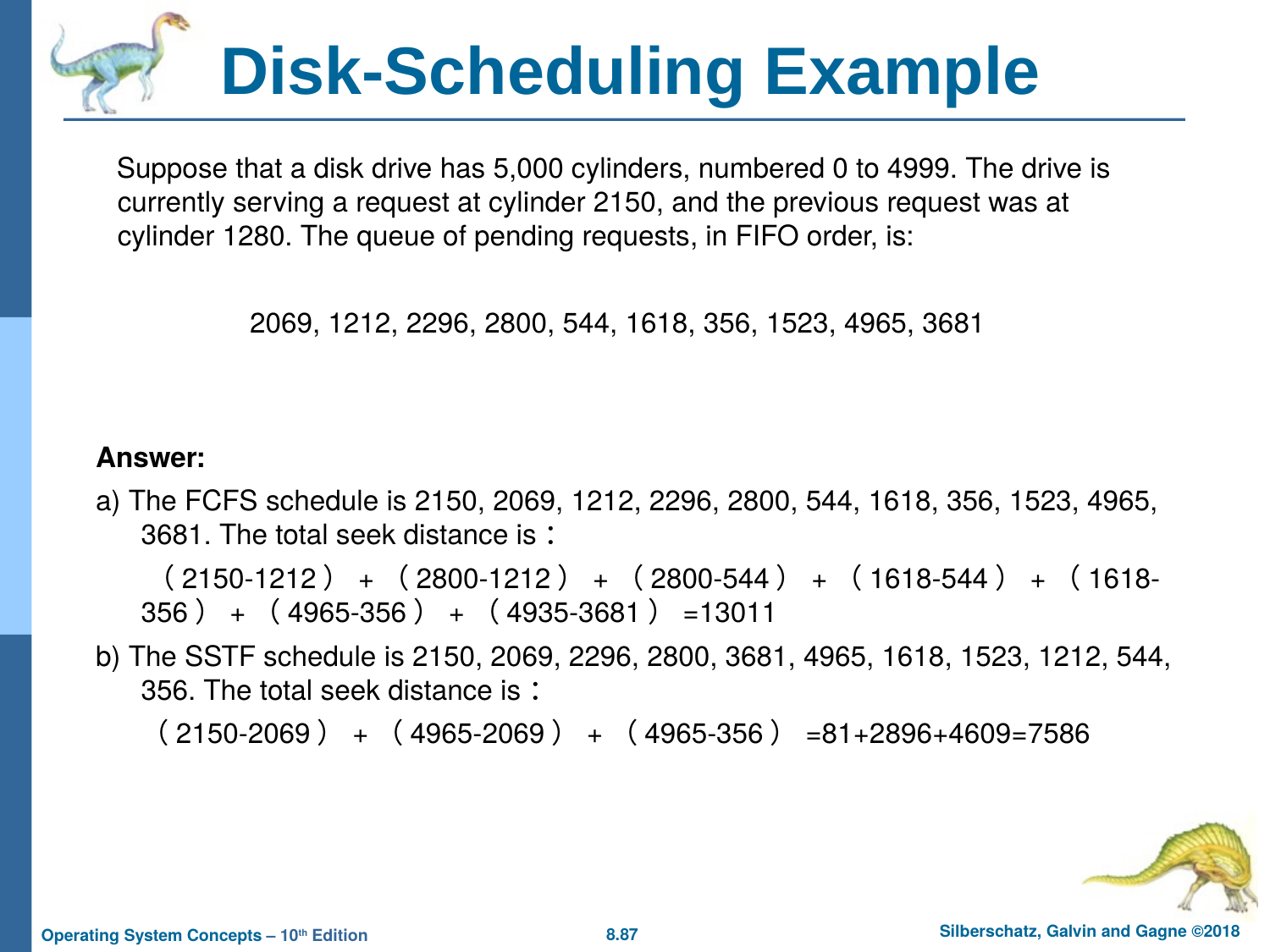

# Disk-Scheduling Example
      Suppose that a disk drive has 5,000 cylinders, numbered 0 to 4999. The drive is currently serving a request at cylinder 2150, and the previous request was at cylinder 1280. The queue of pending requests, in FIFO order, is:

                       2069, 1212, 2296, 2800, 544, 1618, 356, 1523, 4965, 3681

Answer:
a) The FCFS schedule is 2150, 2069, 1212, 2296, 2800, 544, 1618, 356, 1523, 4965, 3681. The total seek distance is：
       （2150-1212）+（2800-1212）+（2800-544）+（1618-544）+（1618-356）+（4965-356）+（4935-3681）=13011
b) The SSTF schedule is 2150, 2069, 2296, 2800, 3681, 4965, 1618, 1523, 1212, 544, 356. The total seek distance is：
 	（2150-2069）+（4965-2069）+（4965-356）=81+2896+4609=7586